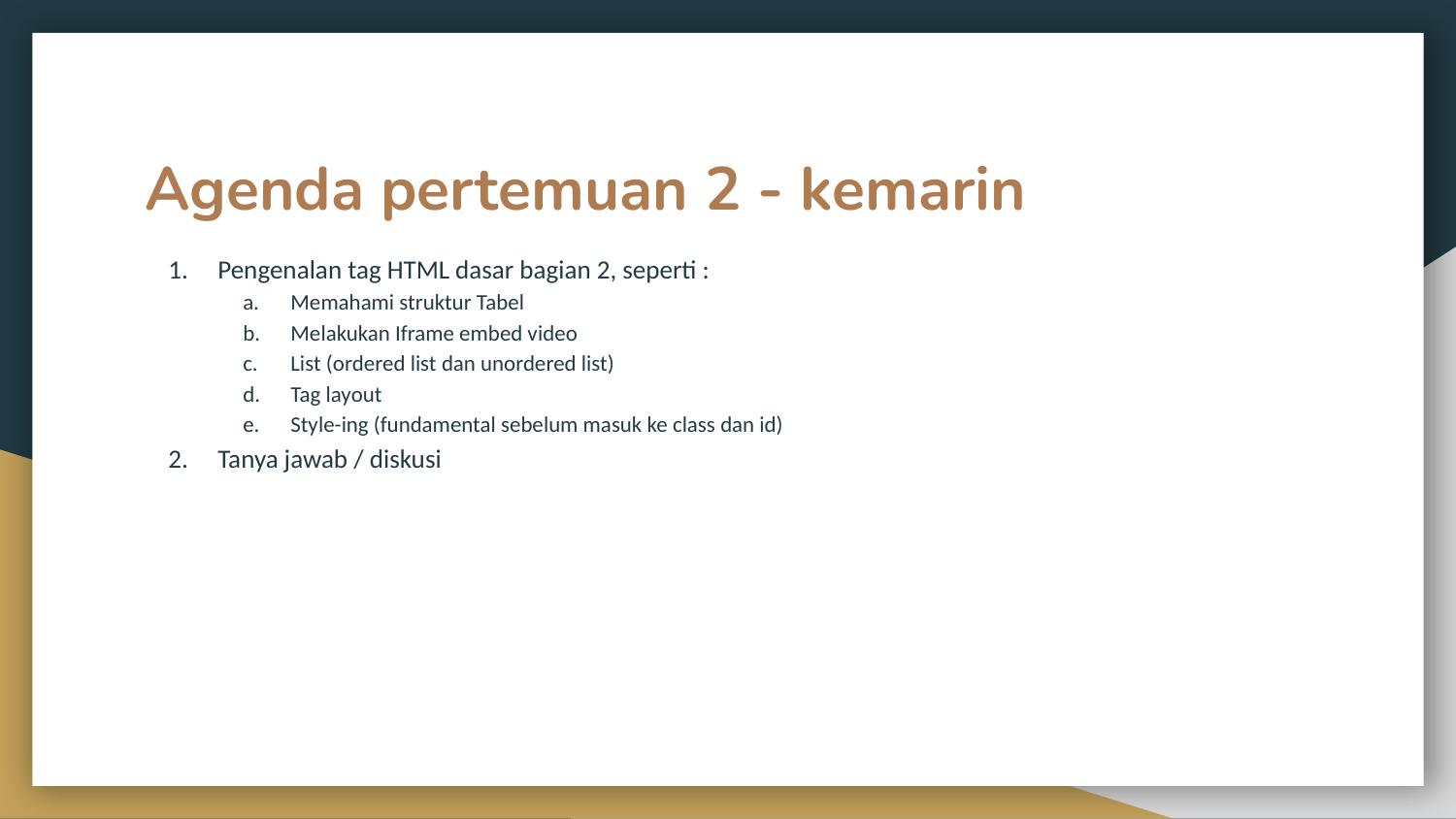

# Agenda pertemuan 2 - kemarin
Pengenalan tag HTML dasar bagian 2, seperti :
Memahami struktur Tabel
Melakukan Iframe embed video
List (ordered list dan unordered list)
Tag layout
Style-ing (fundamental sebelum masuk ke class dan id)
Tanya jawab / diskusi